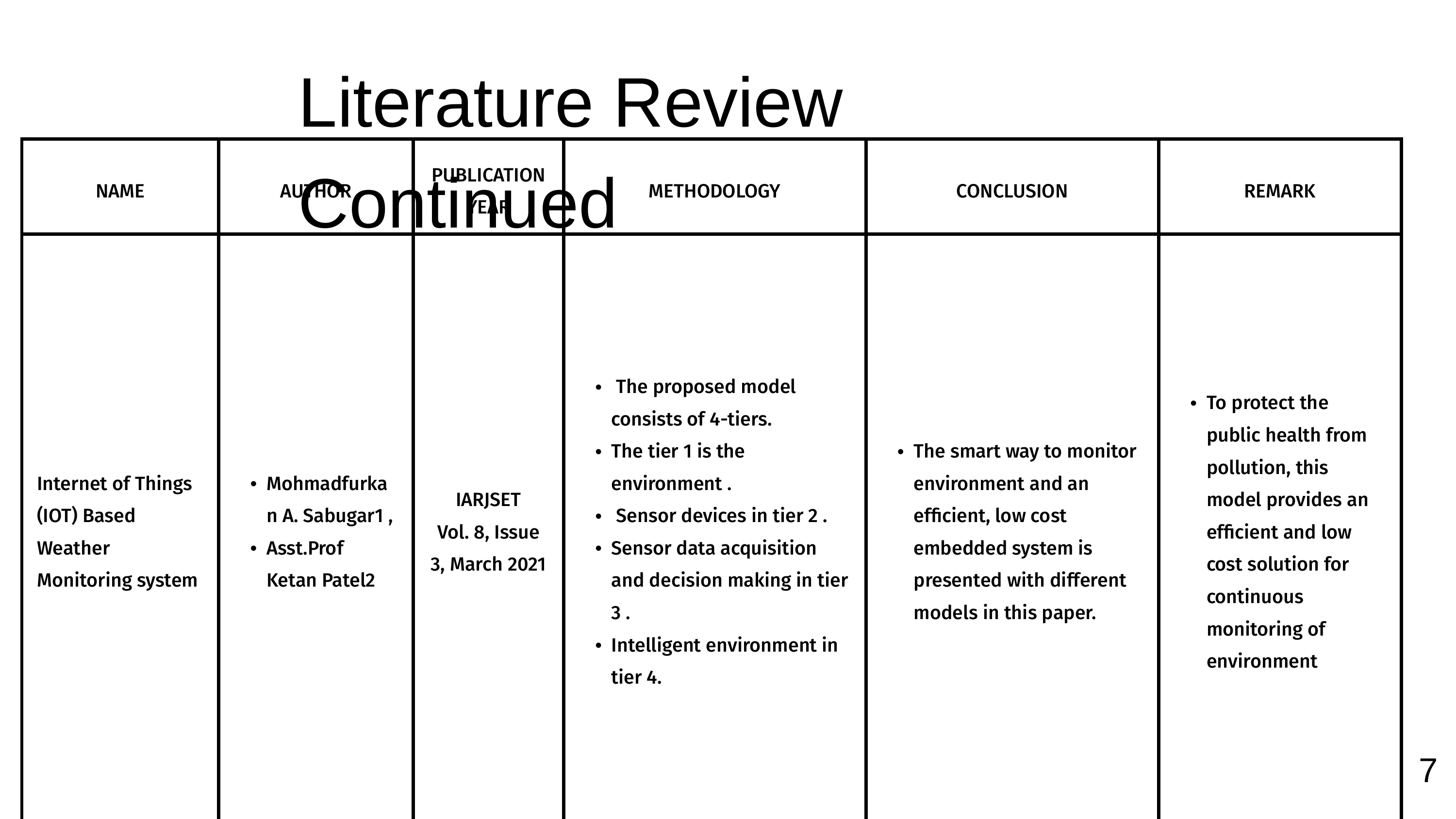

Literature Review Continued
| NAME | AUTHOR | PUBLICATION YEAR | METHODOLOGY | CONCLUSION | REMARK |
| --- | --- | --- | --- | --- | --- |
| Internet of Things (IOT) Based Weather Monitoring system | Mohmadfurkan A. Sabugar1 , Asst.Prof Ketan Patel2 | IARJSET Vol. 8, Issue 3, March 2021 | The proposed model consists of 4-tiers. The tier 1 is the environment . Sensor devices in tier 2 . Sensor data acquisition and decision making in tier 3 . Intelligent environment in tier 4. | The smart way to monitor environment and an efficient, low cost embedded system is presented with different models in this paper. | To protect the public health from pollution, this model provides an efficient and low cost solution for continuous monitoring of environment |
| Weather Monitoring system |  |  |  |  |  |
7